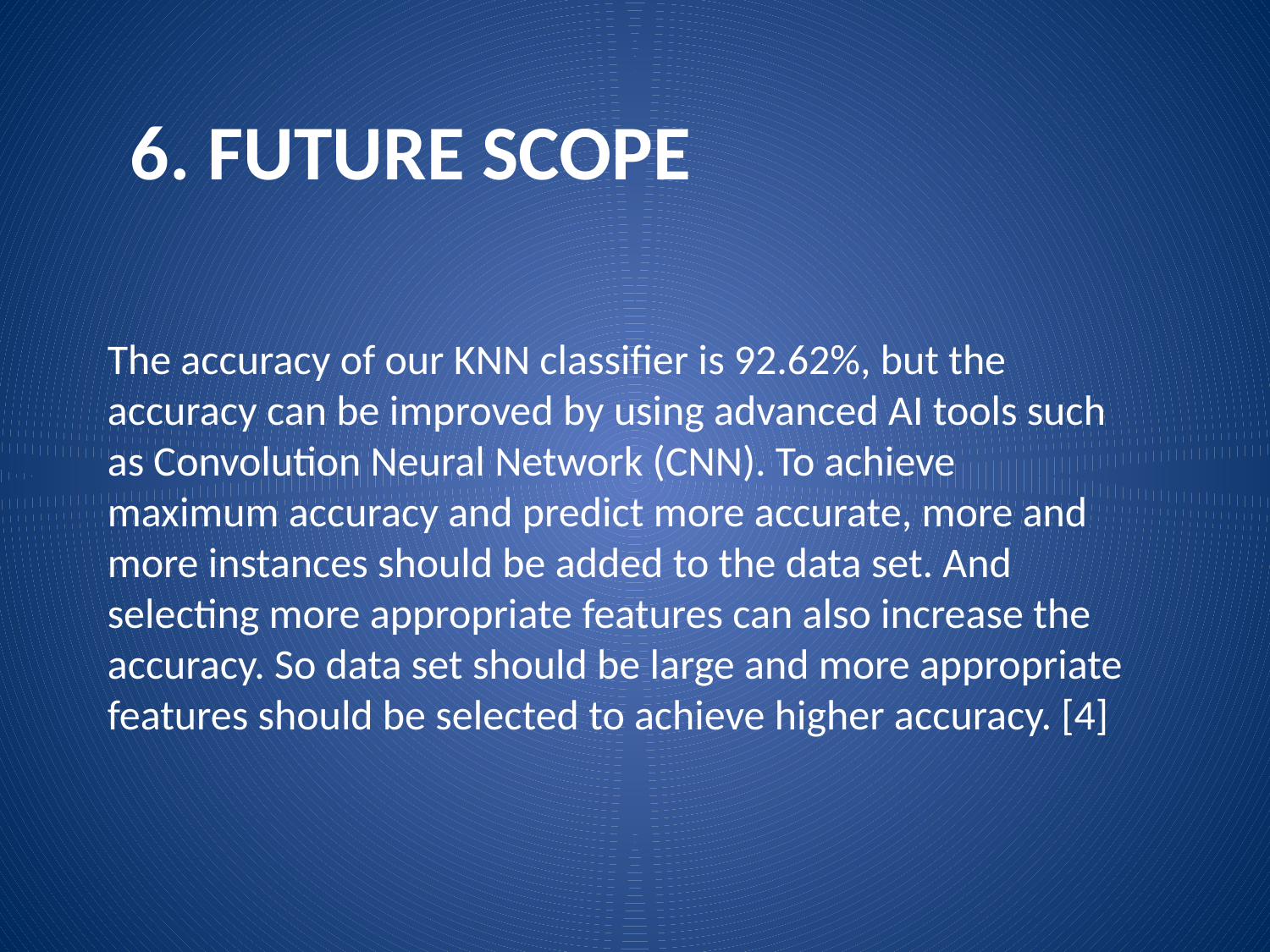

6. FUTURE SCOPE
The accuracy of our KNN classifier is 92.62%, but the accuracy can be improved by using advanced AI tools such as Convolution Neural Network (CNN). To achieve maximum accuracy and predict more accurate, more and more instances should be added to the data set. And selecting more appropriate features can also increase the accuracy. So data set should be large and more appropriate features should be selected to achieve higher accuracy. [4]